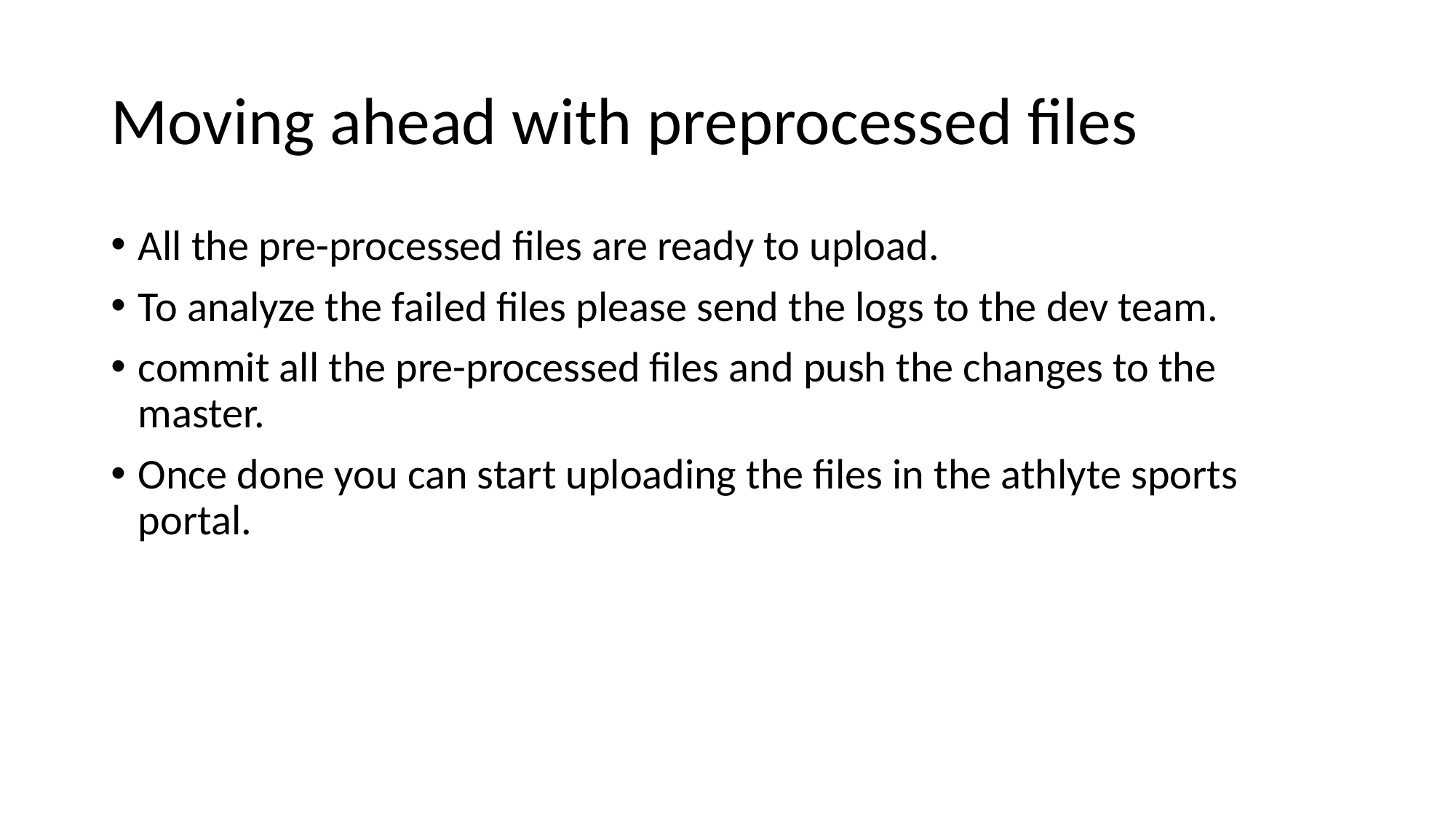

# Moving ahead with preprocessed files
All the pre-processed files are ready to upload.
To analyze the failed files please send the logs to the dev team.
commit all the pre-processed files and push the changes to the master.
Once done you can start uploading the files in the athlyte sports portal.